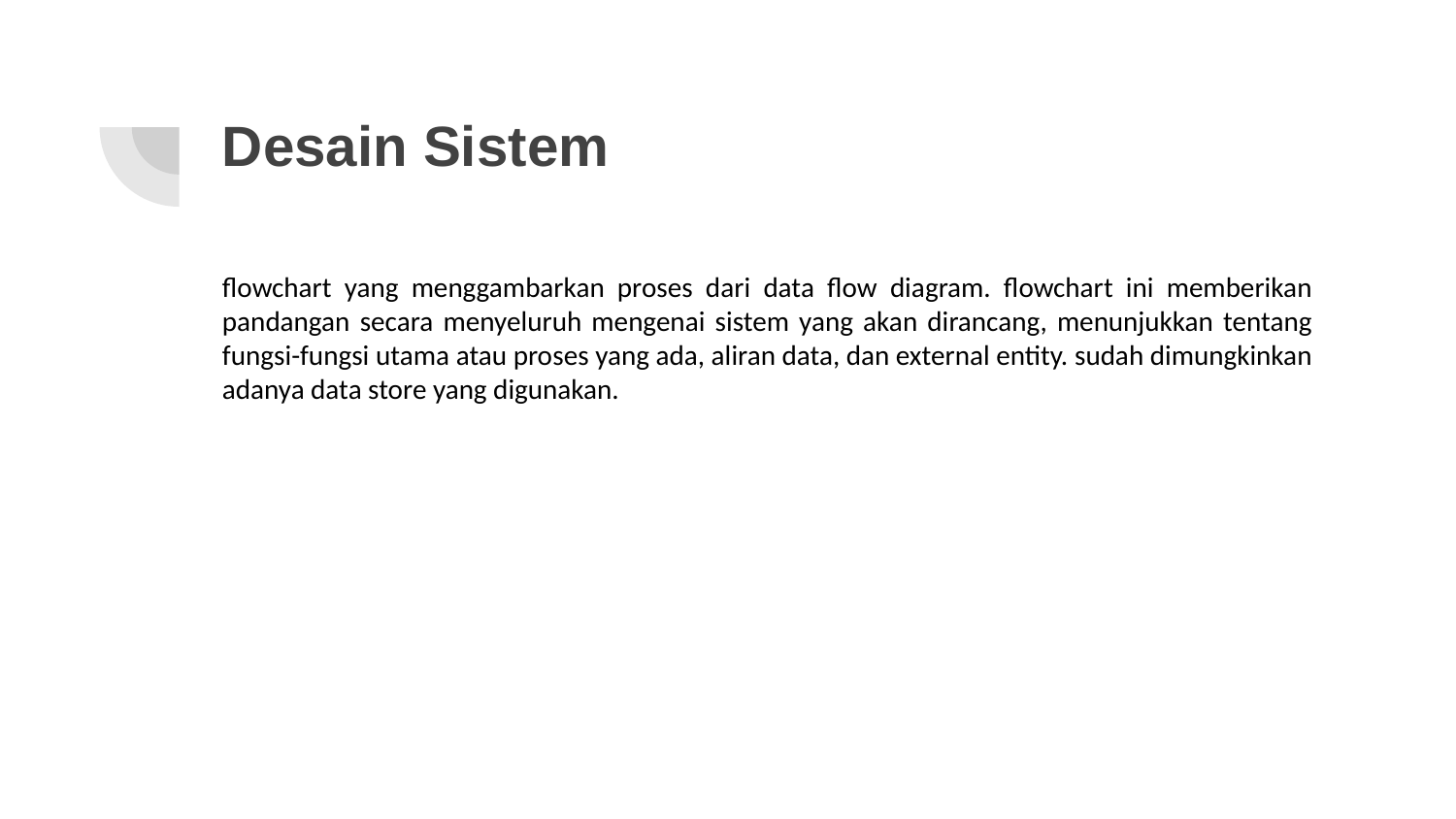

# Desain Sistem
flowchart yang menggambarkan proses dari data flow diagram. flowchart ini memberikan pandangan secara menyeluruh mengenai sistem yang akan dirancang, menunjukkan tentang fungsi-fungsi utama atau proses yang ada, aliran data, dan external entity. sudah dimungkinkan adanya data store yang digunakan.